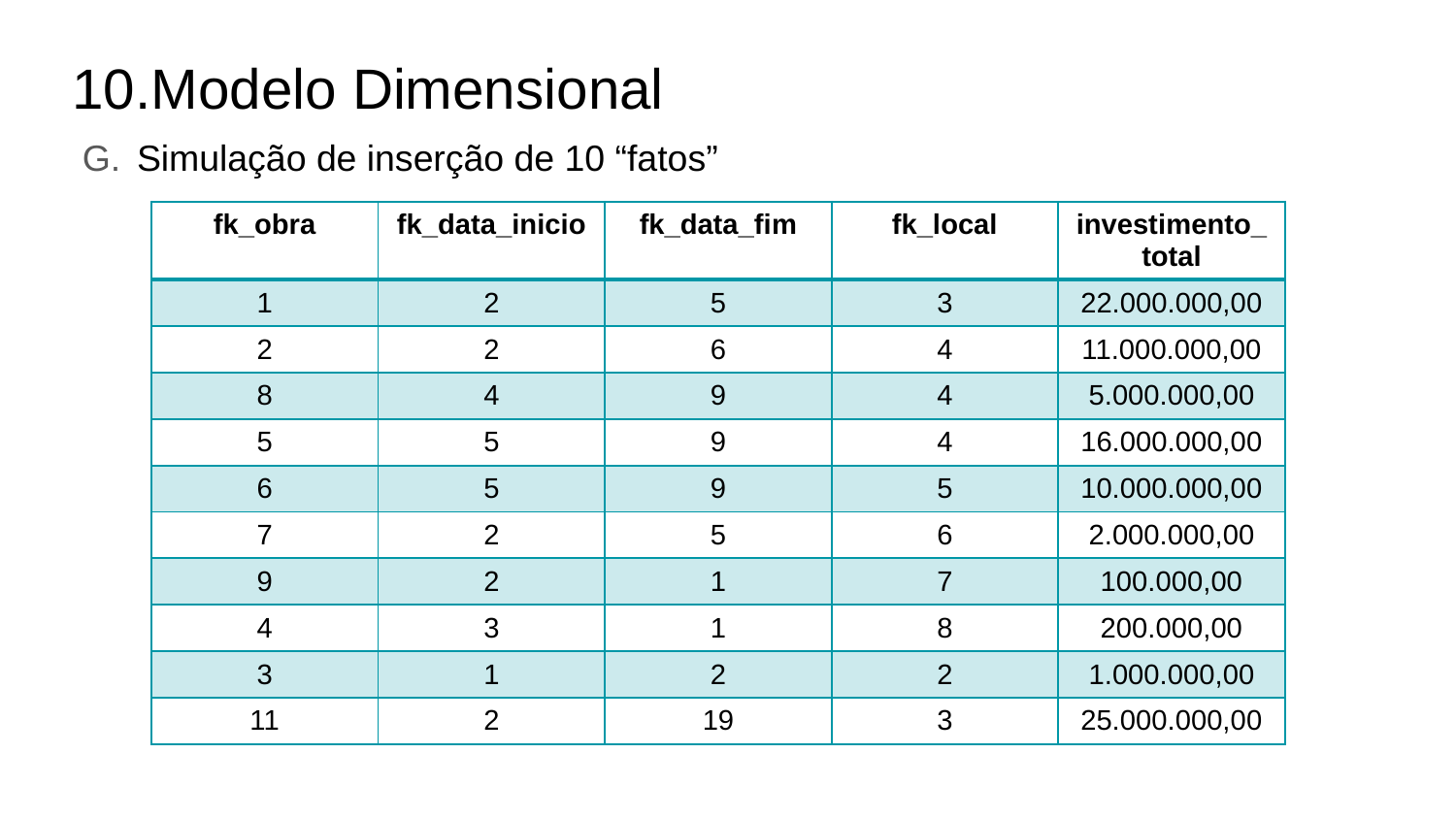

# Modelo Dimensional
Simulação de inserção de 10 “fatos”

| fk\_obra | fk\_data\_inicio | fk\_data\_fim | fk\_local | investimento\_total |
| --- | --- | --- | --- | --- |
| 1 | 2 | 5 | 3 | 22.000.000,00 |
| 2 | 2 | 6 | 4 | 11.000.000,00 |
| 8 | 4 | 9 | 4 | 5.000.000,00 |
| 5 | 5 | 9 | 4 | 16.000.000,00 |
| 6 | 5 | 9 | 5 | 10.000.000,00 |
| 7 | 2 | 5 | 6 | 2.000.000,00 |
| 9 | 2 | 1 | 7 | 100.000,00 |
| 4 | 3 | 1 | 8 | 200.000,00 |
| 3 | 1 | 2 | 2 | 1.000.000,00 |
| 11 | 2 | 19 | 3 | 25.000.000,00 |